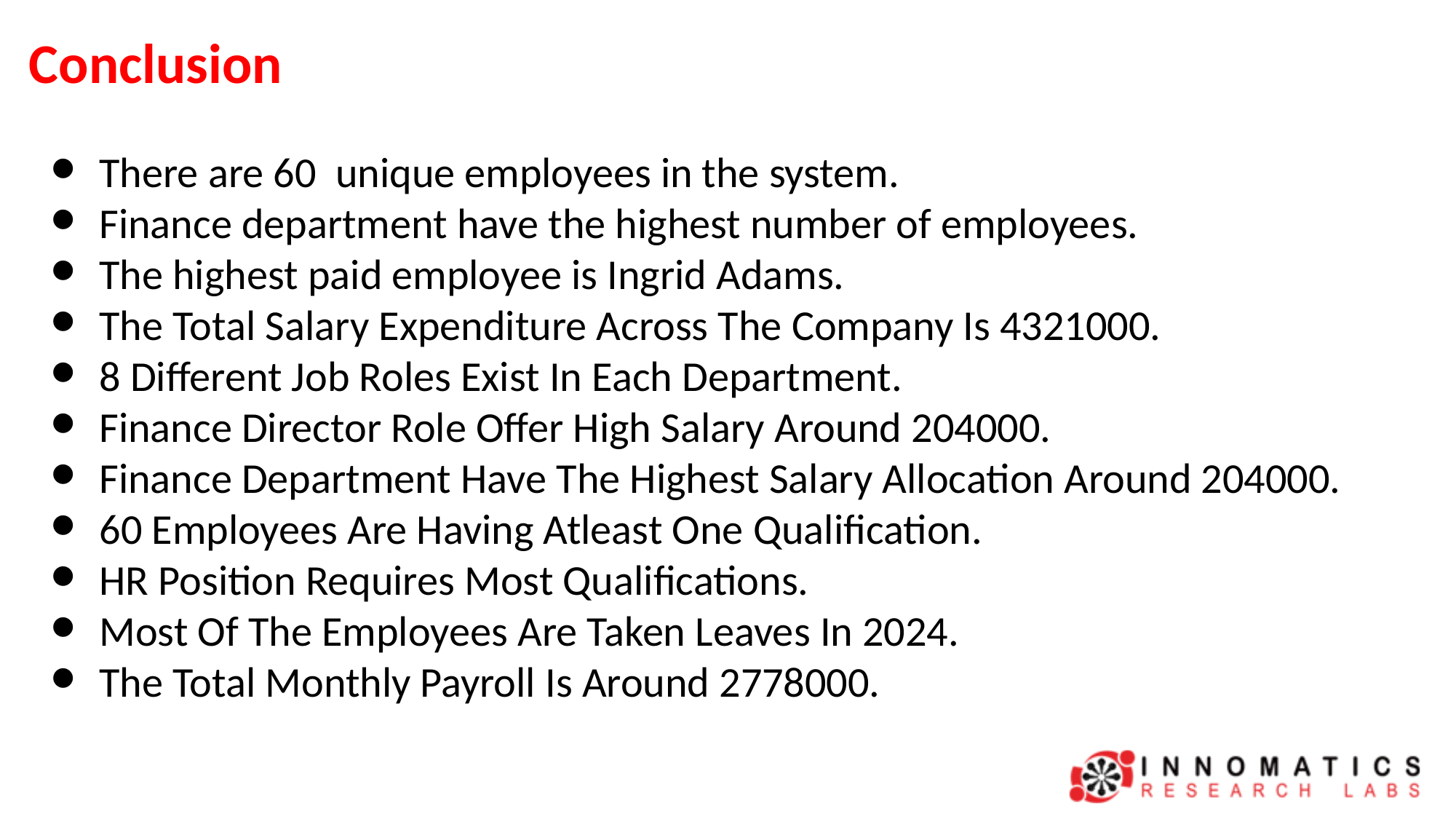

Conclusion
There are 60  unique employees in the system.
Finance department have the highest number of employees.
The highest paid employee is Ingrid Adams.
The Total Salary Expenditure Across The Company Is 4321000.
8 Different Job Roles Exist In Each Department.
Finance Director Role Offer High Salary Around 204000.
Finance Department Have The Highest Salary Allocation Around 204000.
60 Employees Are Having Atleast One Qualification.
HR Position Requires Most Qualifications.
Most Of The Employees Are Taken Leaves In 2024.
The Total Monthly Payroll Is Around 2778000.